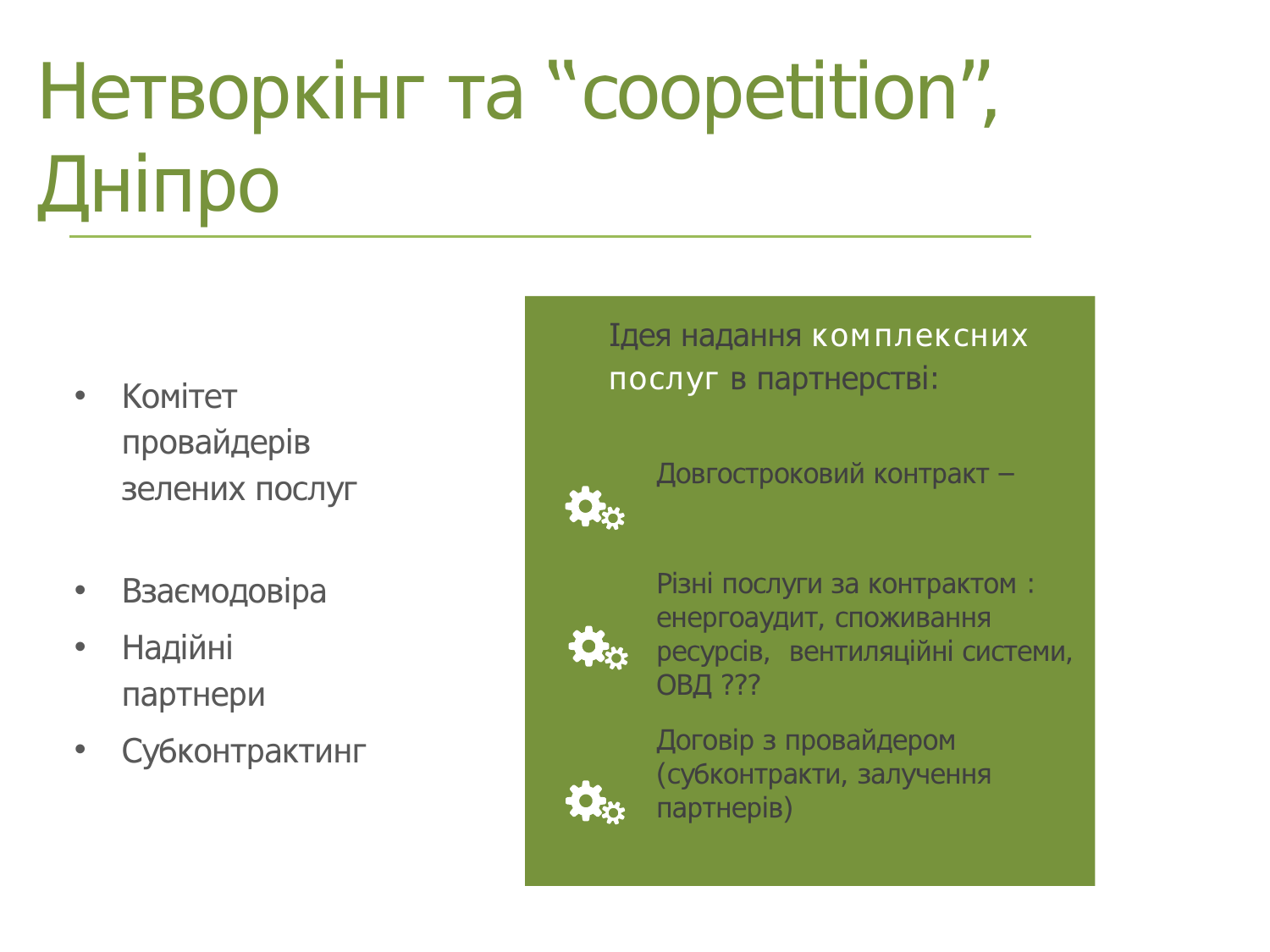

Нетворкінг та “coopetition”, Дніпро

Ідея надання комплексних послуг в партнерстві:

Довгостроковий контракт –

Різні послуги за контрактом : енергоаудит, споживання ресурсів,  вентиляційні системи, ОВД ???
Договір з провайдером (субконтракти, залучення партнерів)
Комітет провайдерів зелених послуг

Взаємодовіра
Надійні партнери
Субконтрактинг